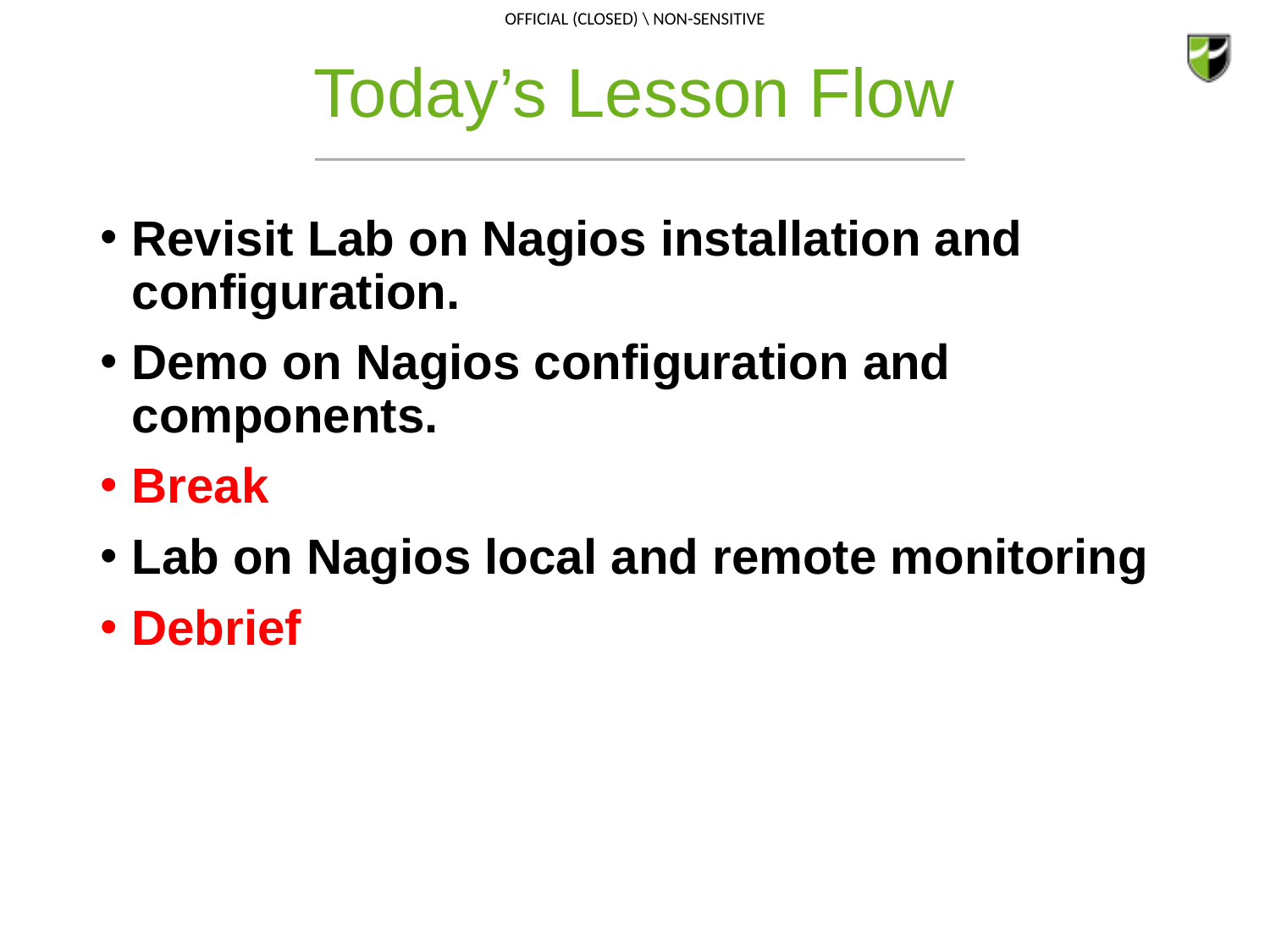

# Today’s Lesson Flow
Revisit Lab on Nagios installation and configuration.
Demo on Nagios configuration and components.
Break
Lab on Nagios local and remote monitoring
Debrief